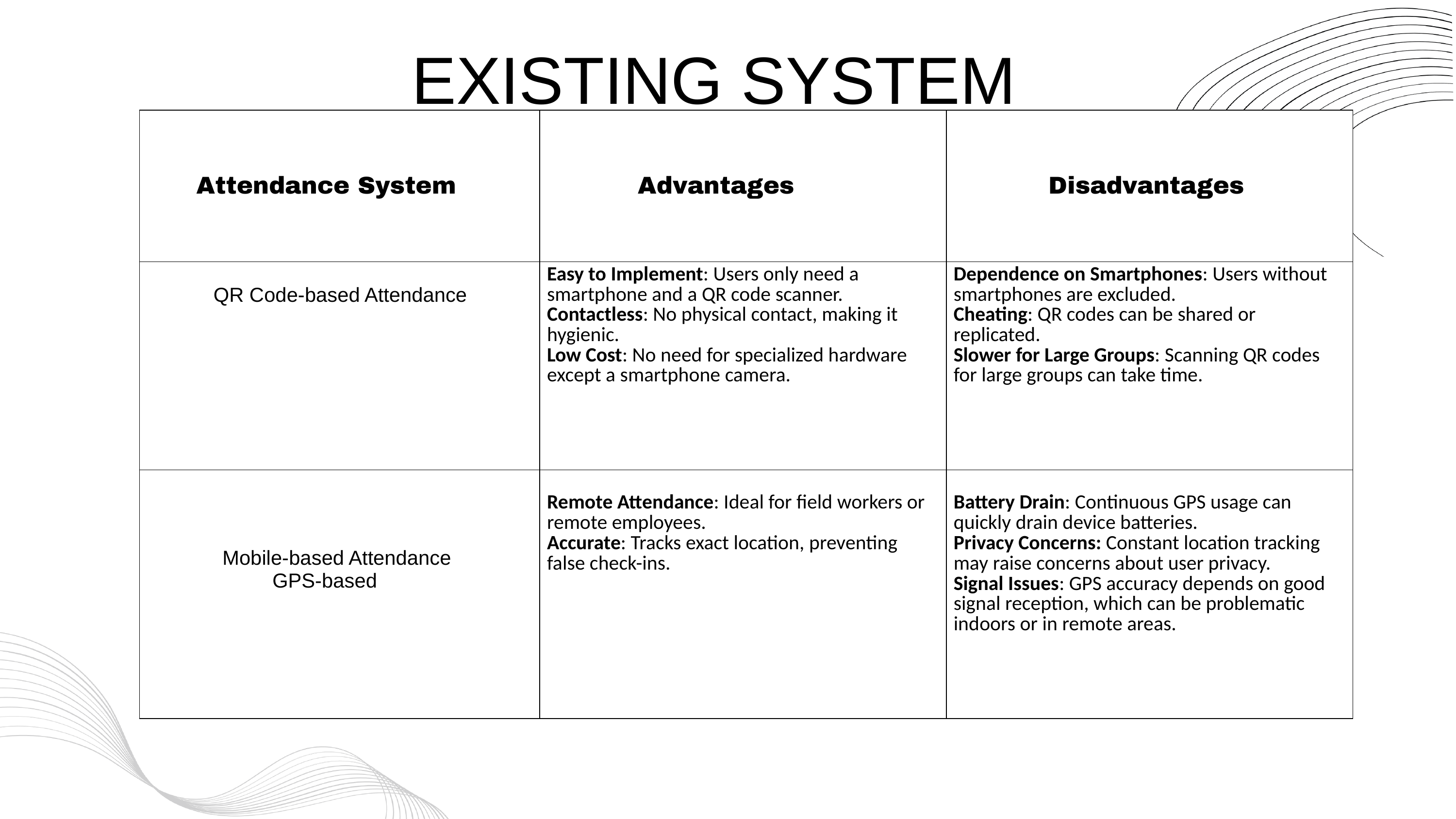

EXISTING SYSTEM
| Attendance System | Advantages | Disadvantages |
| --- | --- | --- |
| QR Code-based Attendance | Easy to Implement: Users only need a smartphone and a QR code scanner. Contactless: No physical contact, making it hygienic. Low Cost: No need for specialized hardware except a smartphone camera. | Dependence on Smartphones: Users without smartphones are excluded. Cheating: QR codes can be shared or replicated. Slower for Large Groups: Scanning QR codes for large groups can take time. |
| Mobile-based Attendance GPS-based | Remote Attendance: Ideal for field workers or remote employees. Accurate: Tracks exact location, preventing false check-ins. | Battery Drain: Continuous GPS usage can quickly drain device batteries. Privacy Concerns: Constant location tracking may raise concerns about user privacy. Signal Issues: GPS accuracy depends on good signal reception, which can be problematic indoors or in remote areas. |